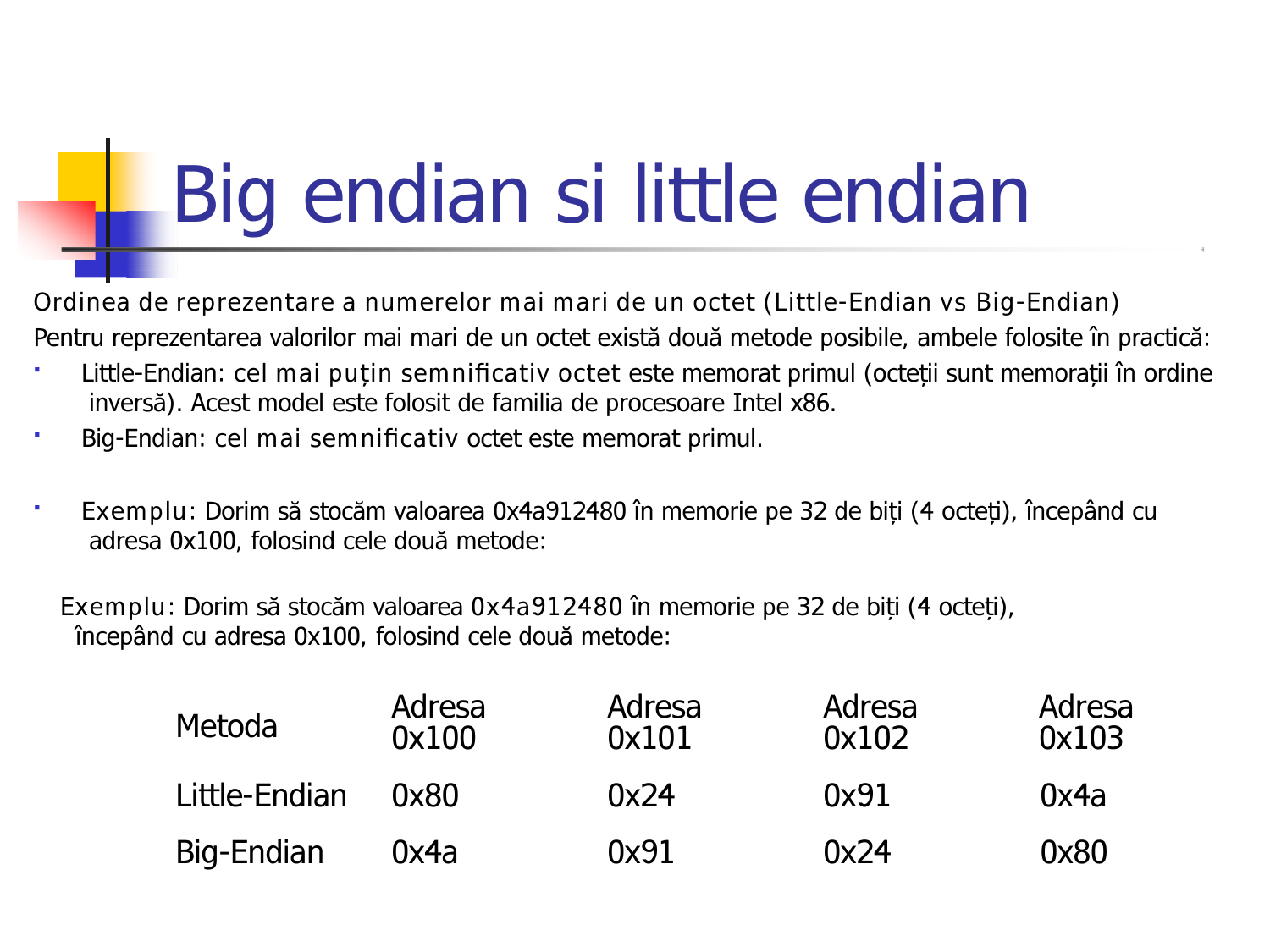

# Big endian si little endian

Ordinea de reprezentare a numerelor mai mari de un octet (Little-Endian vs Big-Endian)
Pentru reprezentarea valorilor mai mari de un octet există două metode posibile, ambele folosite în practică:
Little-Endian: cel mai puțin semnificativ octet este memorat primul (octeții sunt memorații în ordine  inversă). Acest model este folosit de familia de procesoare Intel x86.
Big-Endian: cel mai semnificativ octet este memorat primul.

Exemplu: Dorim să stocăm valoarea 0x4a912480 în memorie pe 32 de biți (4 octeți), începând cu  adresa 0x100, folosind cele două metode:

Exemplu: Dorim să stocăm valoarea 0x4a912480 în memorie pe 32 de biți (4 octeți),  începând cu adresa 0x100, folosind cele două metode:
| Metoda | Adresa 0x100 | Adresa 0x101 | Adresa 0x102 | Adresa 0x103 |
| --- | --- | --- | --- | --- |
| Little-Endian | 0x80 | 0x24 | 0x91 | 0x4a |
| Big-Endian | 0x4a | 0x91 | 0x24 | 0x80 |